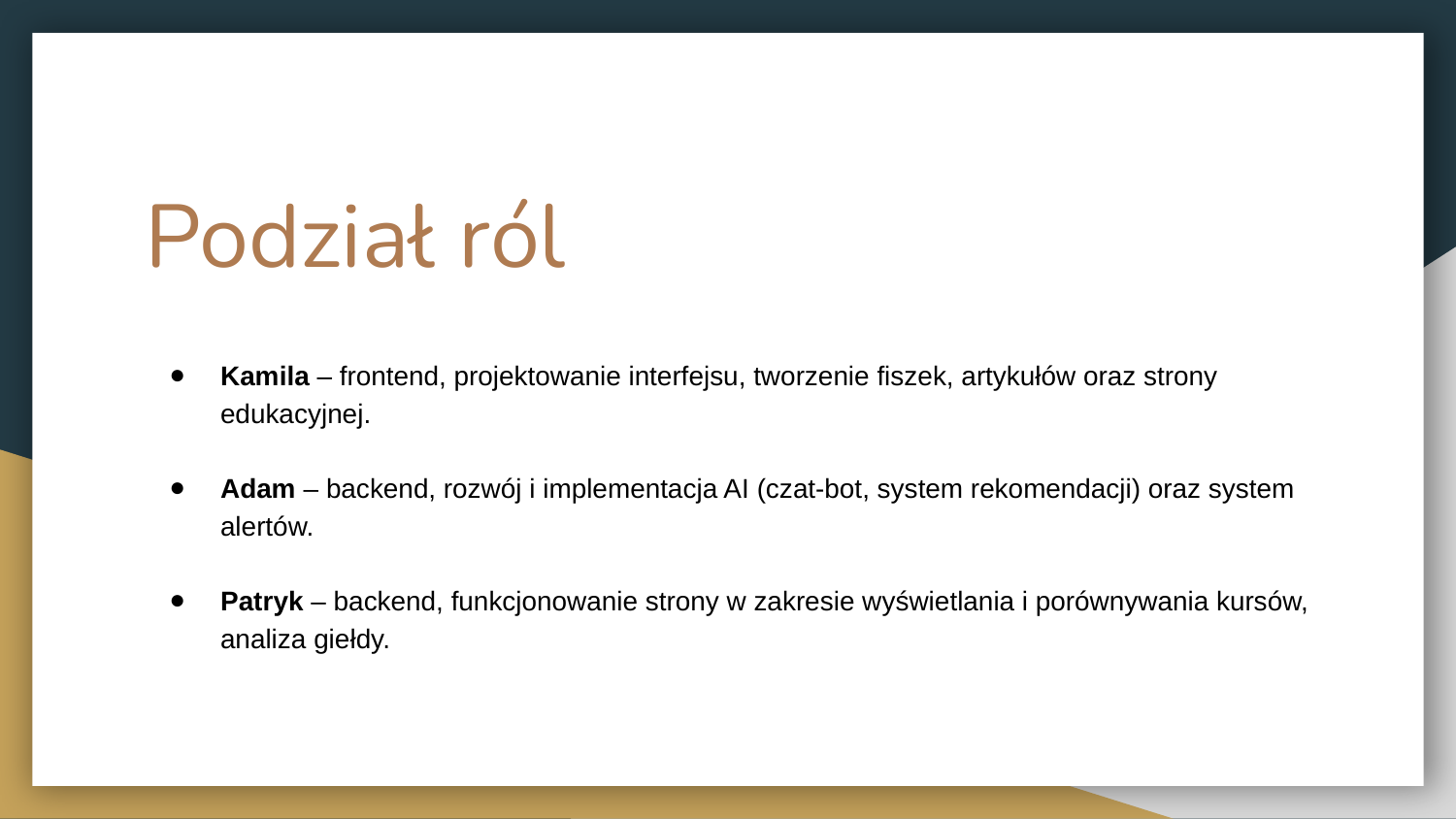

# Podział ról

Kamila – frontend, projektowanie interfejsu, tworzenie fiszek, artykułów oraz strony edukacyjnej.
Adam – backend, rozwój i implementacja AI (czat-bot, system rekomendacji) oraz system alertów.
Patryk – backend, funkcjonowanie strony w zakresie wyświetlania i porównywania kursów, analiza giełdy.